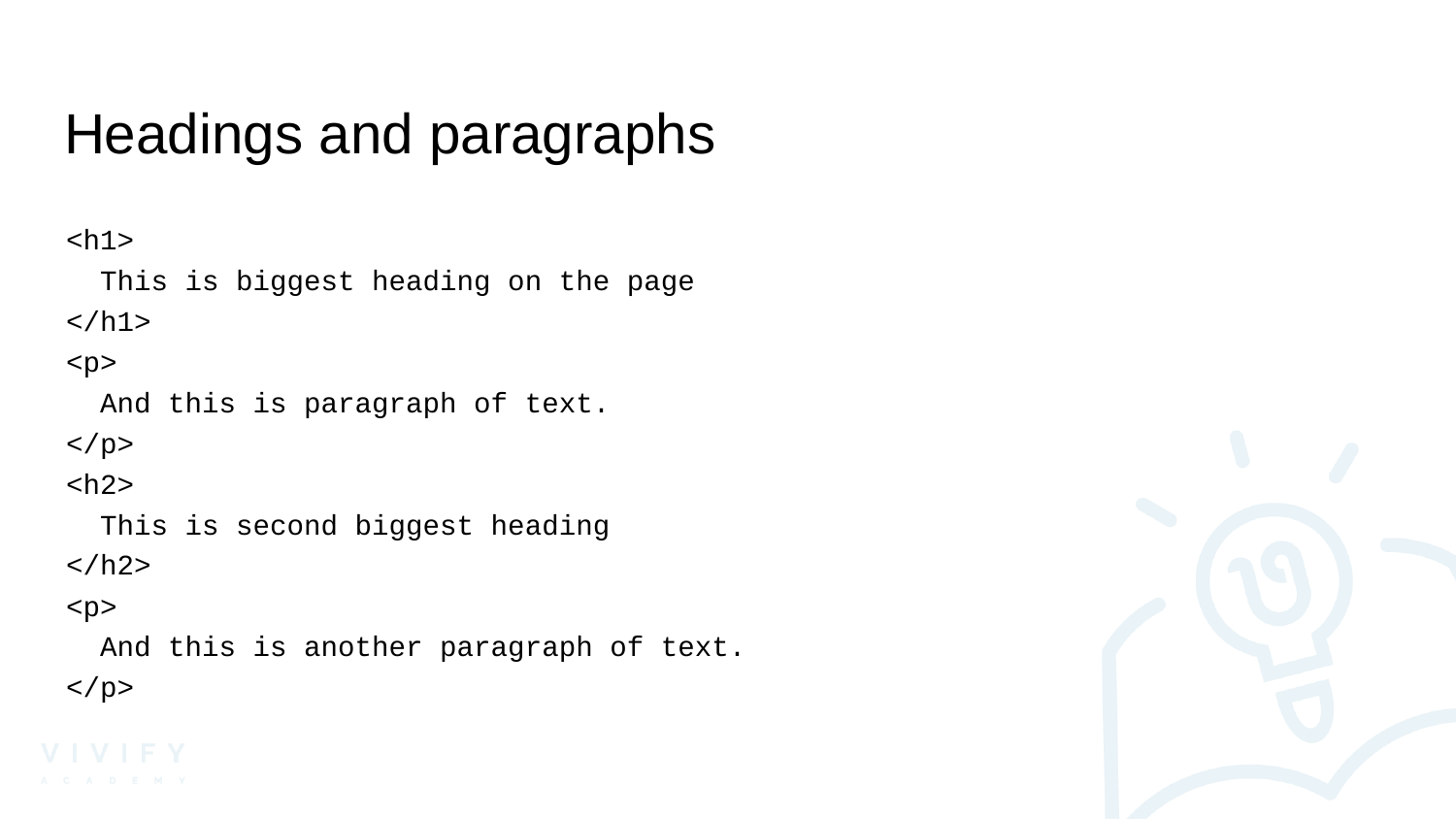

# Headings and paragraphs
<h1>
  This is biggest heading on the page
</h1>
<p>
  And this is paragraph of text.
</p>
<h2>
  This is second biggest heading
</h2>
<p>
  And this is another paragraph of text.
</p>